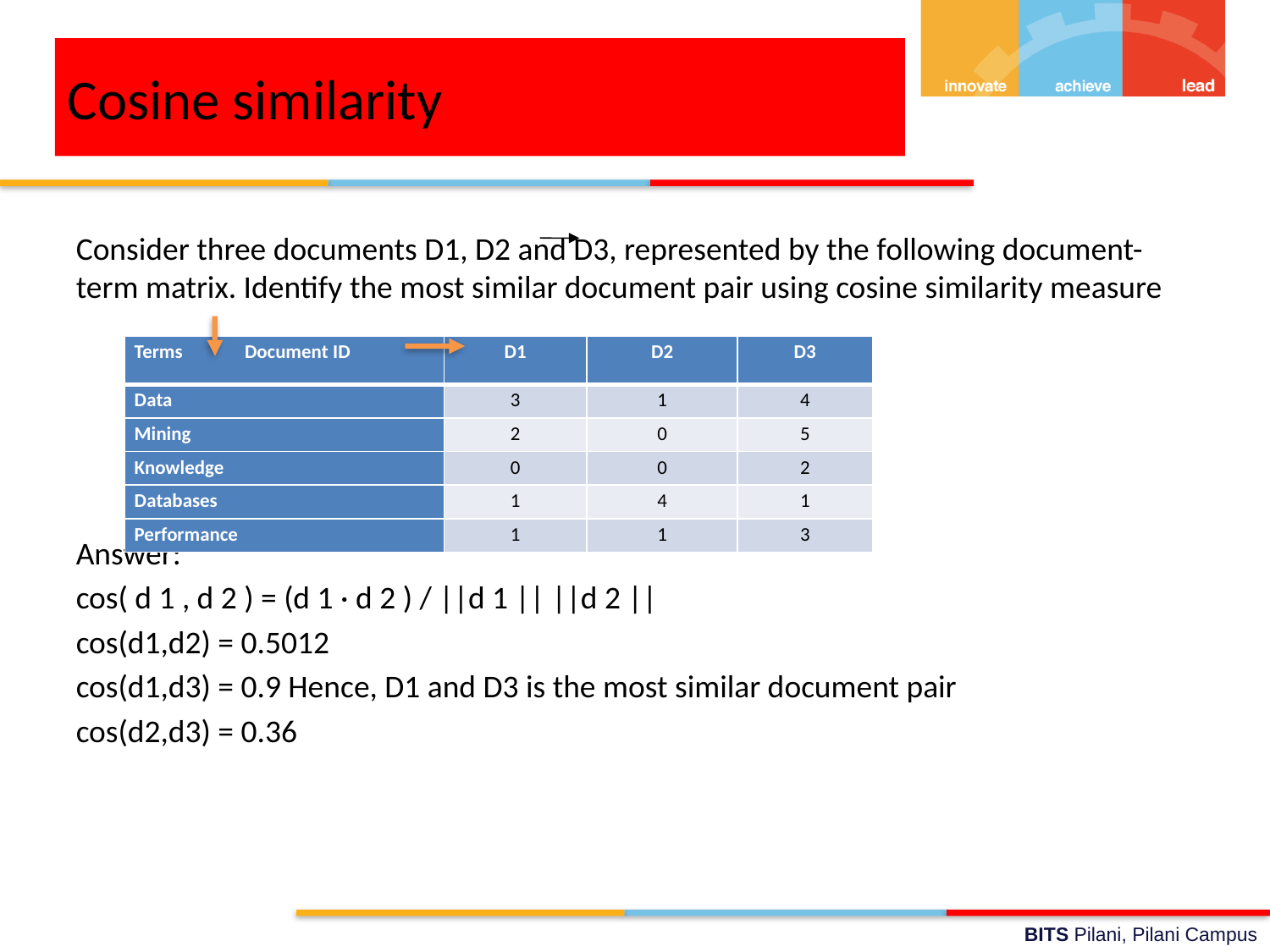

Cosine similarity
Consider three documents D1, D2 and D3, represented by the following document- term matrix. Identify the most similar document pair using cosine similarity measure

Answer:
cos( d 1 , d 2 ) = (d 1 · d 2 ) / ||d 1 || ||d 2 ||
cos(d1,d2) = 0.5012
cos(d1,d3) = 0.9 Hence, D1 and D3 is the most similar document pair
cos(d2,d3) = 0.36

| Terms Document ID | D1 | D2 | D3 |
| --- | --- | --- | --- |
| Data | 3 | 1 | 4 |
| Mining | 2 | 0 | 5 |
| Knowledge | 0 | 0 | 2 |
| Databases | 1 | 4 | 1 |
| Performance | 1 | 1 | 3 |